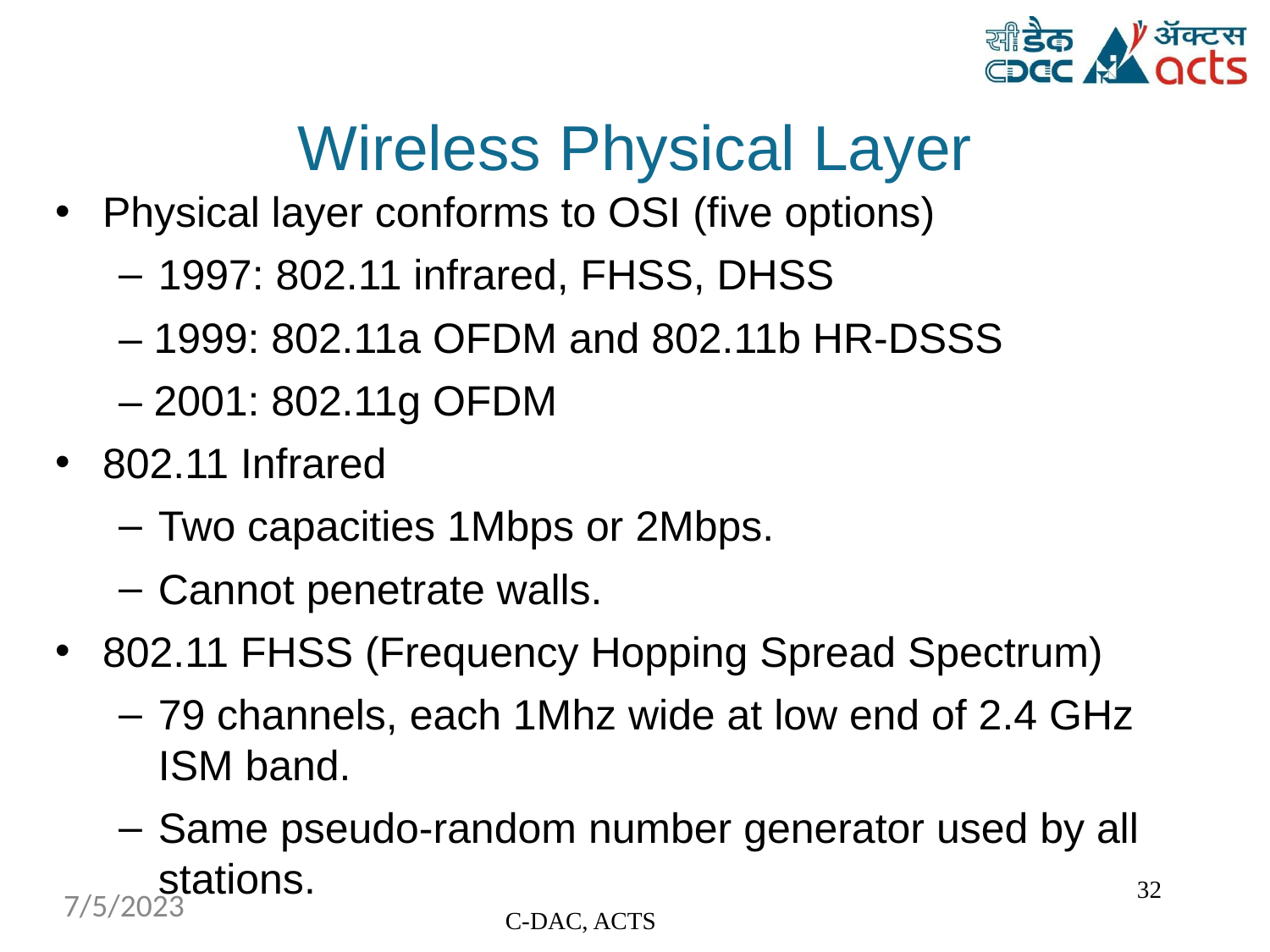

Wireless Physical Layer
Physical layer conforms to OSI (five options)

1997: 802.11 infrared, FHSS, DHSS

– 1999: 802.11a OFDM and 802.11b HR-DSSS

– 2001: 802.11g OFDM

802.11 Infrared

Two capacities 1Mbps or 2Mbps.

Cannot penetrate walls.

802.11 FHSS (Frequency Hopping Spread Spectrum)

79 channels, each 1Mhz wide at low end of 2.4 GHz
ISM band.

Same pseudo-random number generator used by all stations.
32
7/5/2023
C-DAC, ACTS